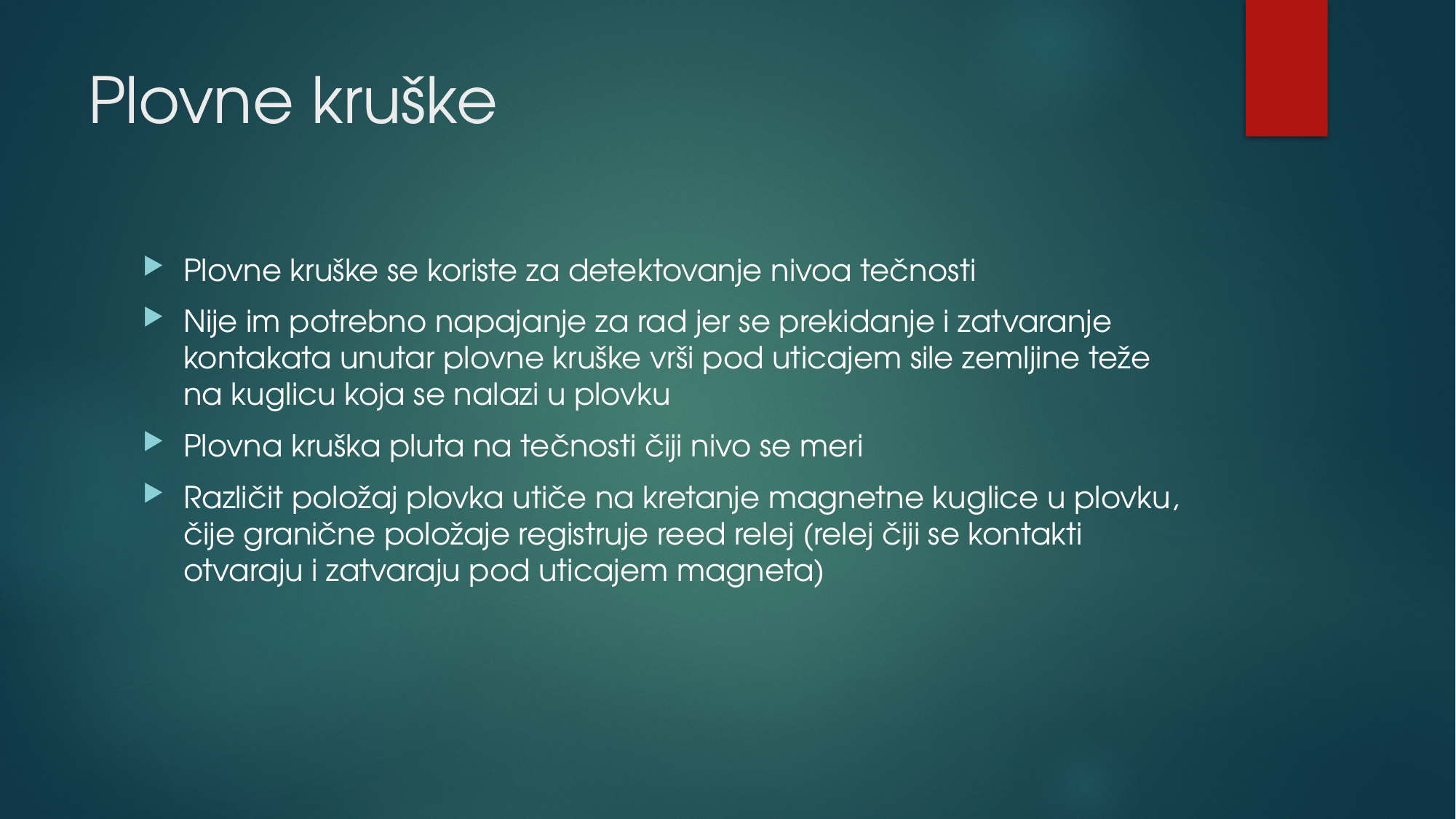

# Plovne kruške
Plovne kruške se koriste za detektovanje nivoa tečnosti
Nije im potrebno napajanje za rad jer se prekidanje i zatvaranje kontakata unutar plovne kruške vrši pod uticajem sile zemljine teže na kuglicu koja se nalazi u plovku
Plovna kruška pluta na tečnosti čiji nivo se meri
Različit položaj plovka utiče na kretanje magnetne kuglice u plovku, čije granične položaje registruje reed relej (relej čiji se kontakti otvaraju i zatvaraju pod uticajem magneta)